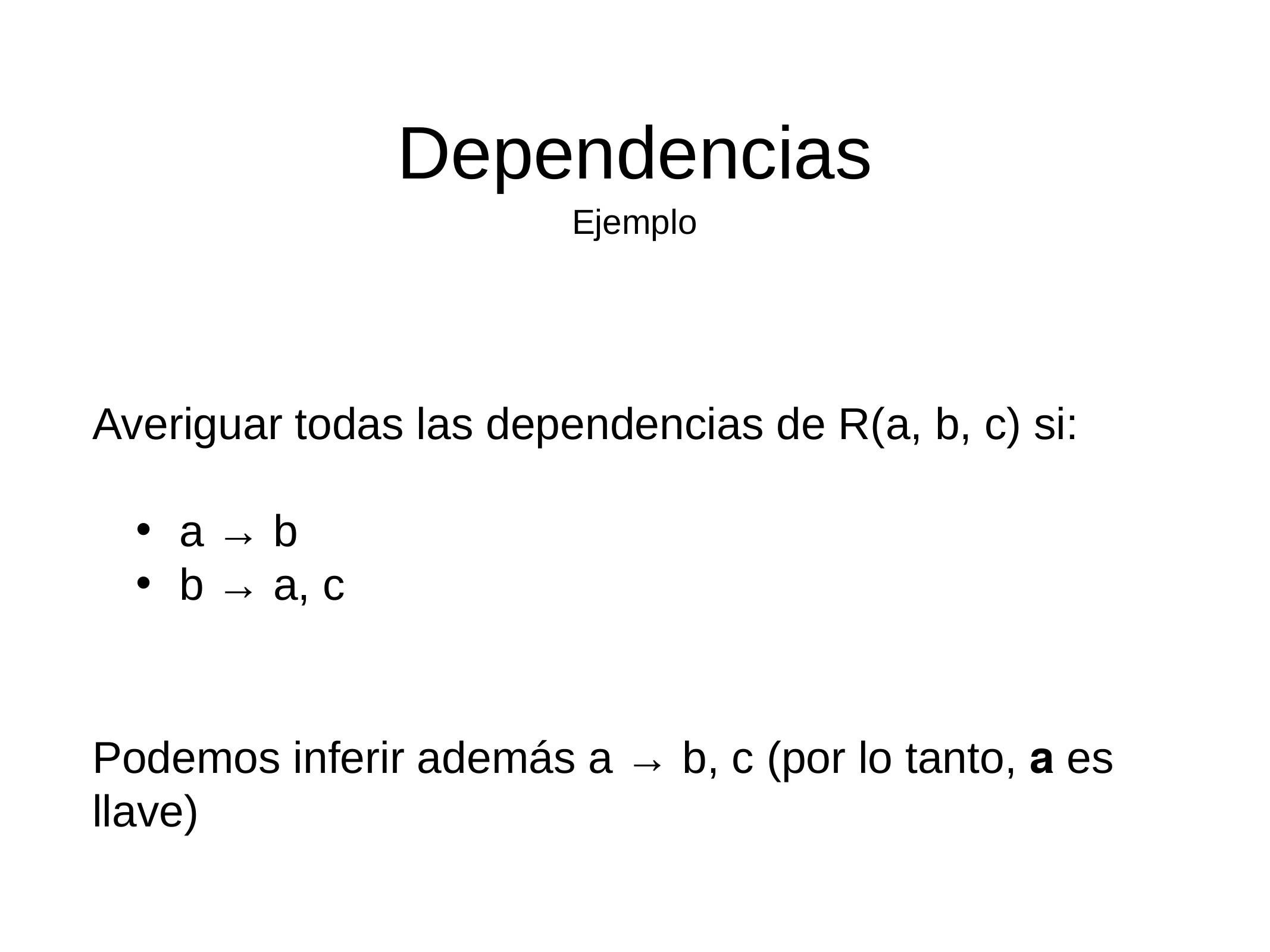

Dependencias
Ejemplo
Averiguar todas las dependencias de R(a, b, c) si:

a → b
b → a, c
Podemos inferir además a → b, c (por lo tanto, a es llave)